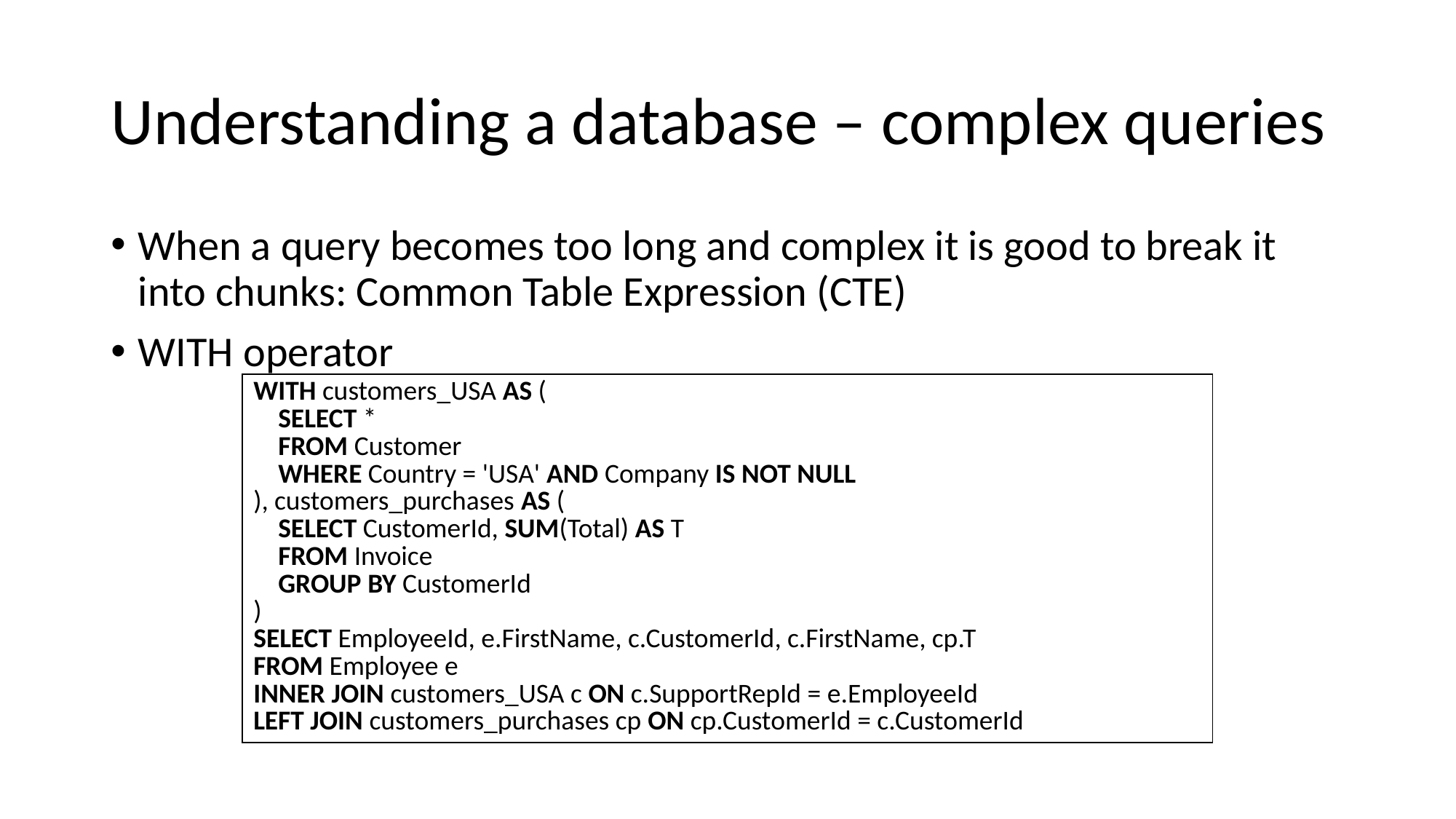

# Understanding a database – complex queries
When a query becomes too long and complex it is good to break it into chunks: Common Table Expression (CTE)
WITH operator
| WITH customers\_USA AS (     SELECT \*     FROM Customer     WHERE Country = 'USA' AND Company IS NOT NULL ), customers\_purchases AS (     SELECT CustomerId, SUM(Total) AS T     FROM Invoice     GROUP BY CustomerId ) SELECT EmployeeId, e.FirstName, c.CustomerId, c.FirstName, cp.T FROM Employee e INNER JOIN customers\_USA c ON c.SupportRepId = e.EmployeeId LEFT JOIN customers\_purchases cp ON cp.CustomerId = c.CustomerId |
| --- |